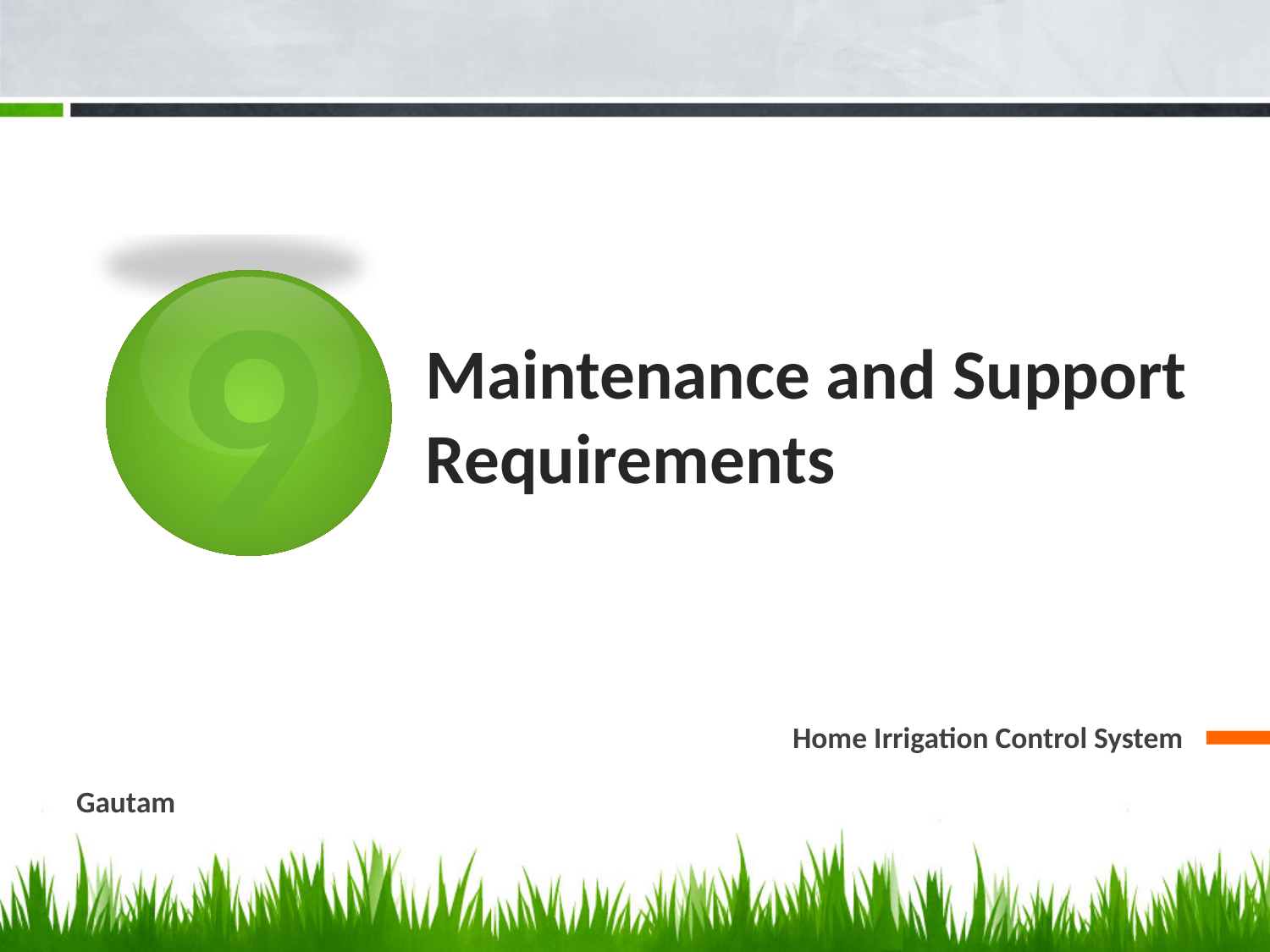

9

# Maintenance and Support Requirements
Home Irrigation Control System
Gautam